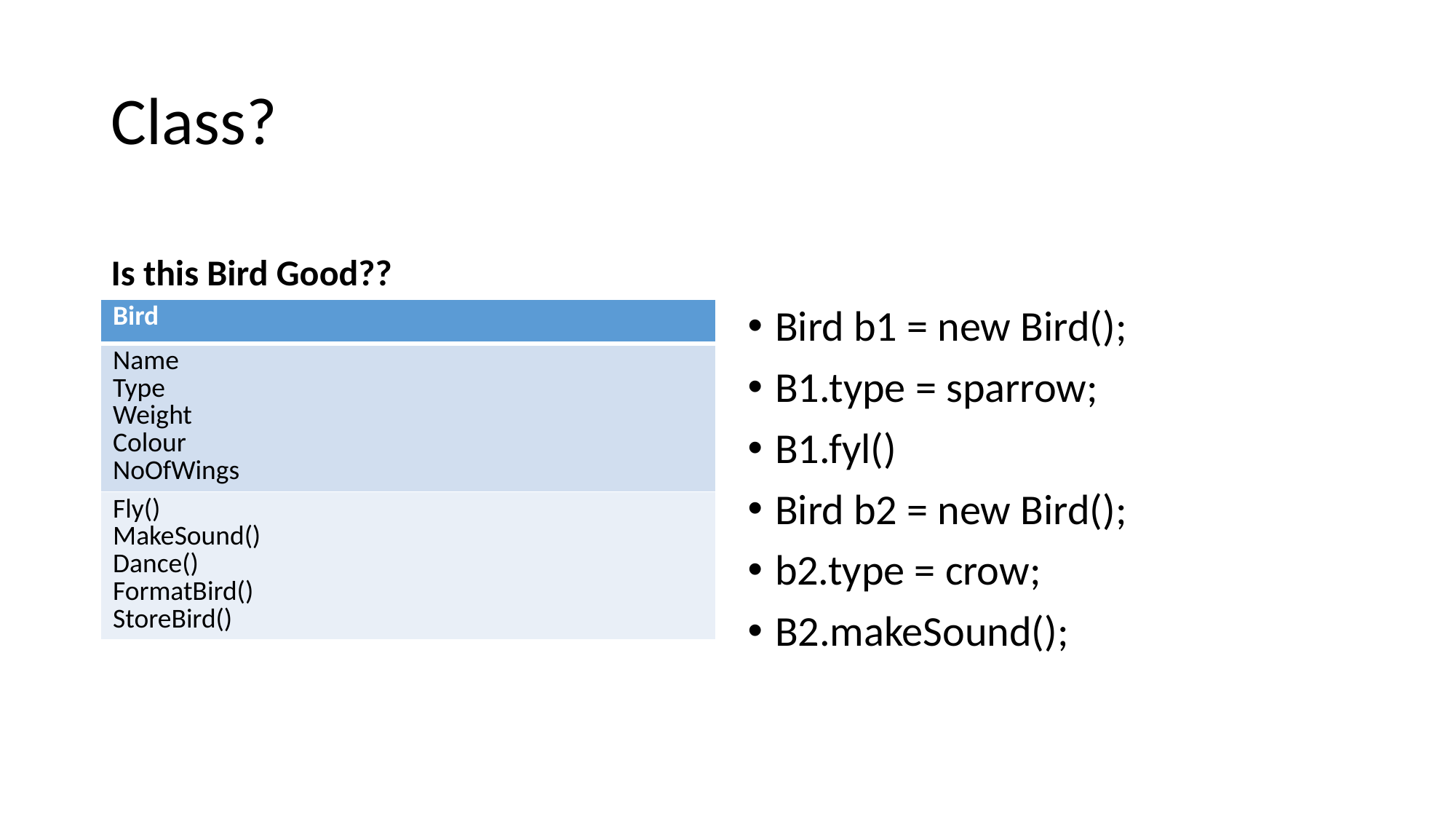

# Class?
Is this Bird Good??

| Bird |
| --- |
| Name Type Weight Colour NoOfWings |
| Fly() MakeSound() Dance() FormatBird() StoreBird() |
Bird b1 = new Bird();
B1.type = sparrow;
B1.fyl()
Bird b2 = new Bird();
b2.type = crow;
B2.makeSound();